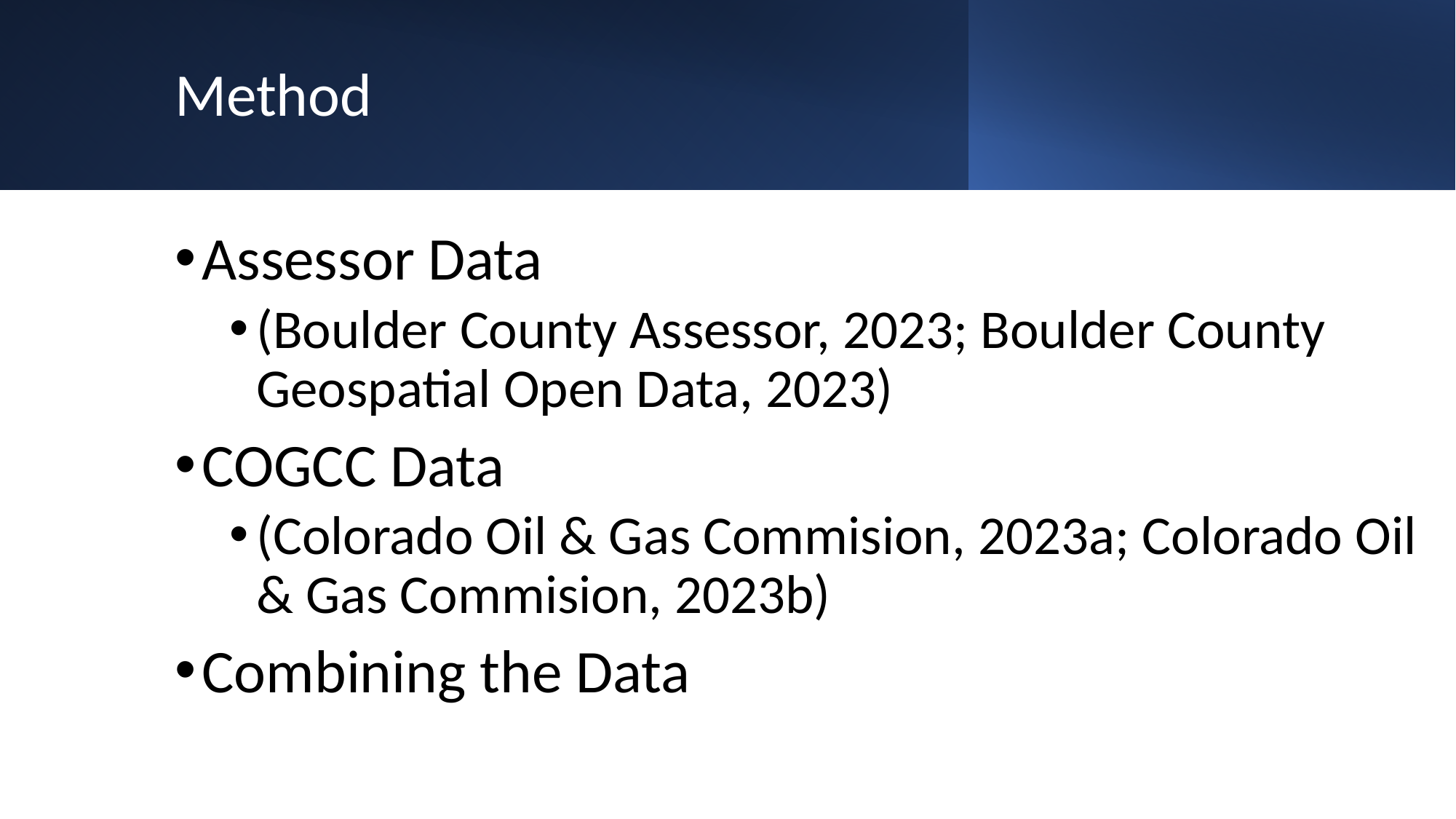

# Method
Assessor Data
(Boulder County Assessor, 2023; Boulder County Geospatial Open Data, 2023)
COGCC Data
(Colorado Oil & Gas Commision, 2023a; Colorado Oil & Gas Commision, 2023b)
Combining the Data